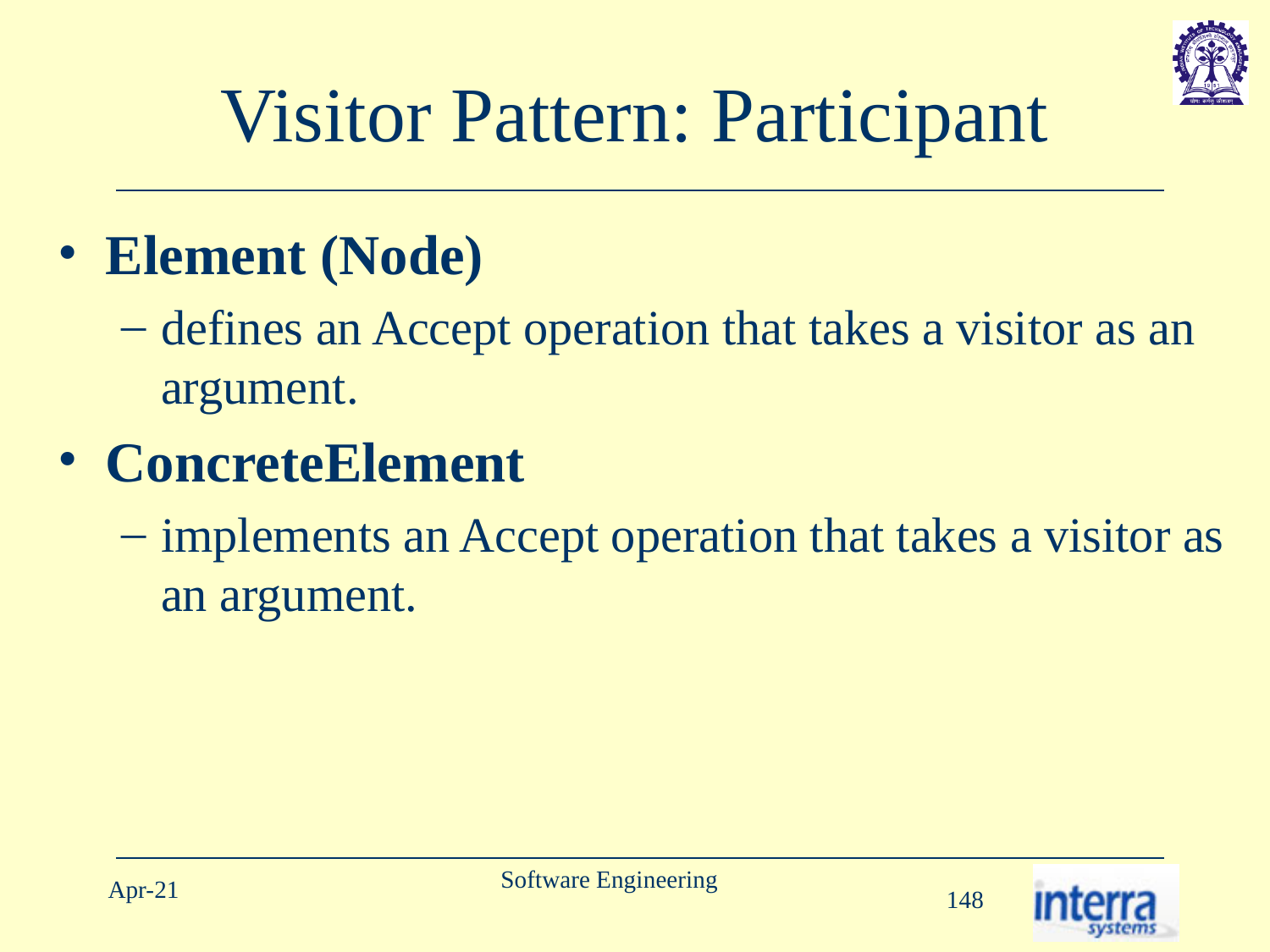

# Visitor Pattern: Participant
Element (Node)
defines an Accept operation that takes a visitor as an argument.
ConcreteElement
implements an Accept operation that takes a visitor as an argument.
Software Engineering
Apr-21